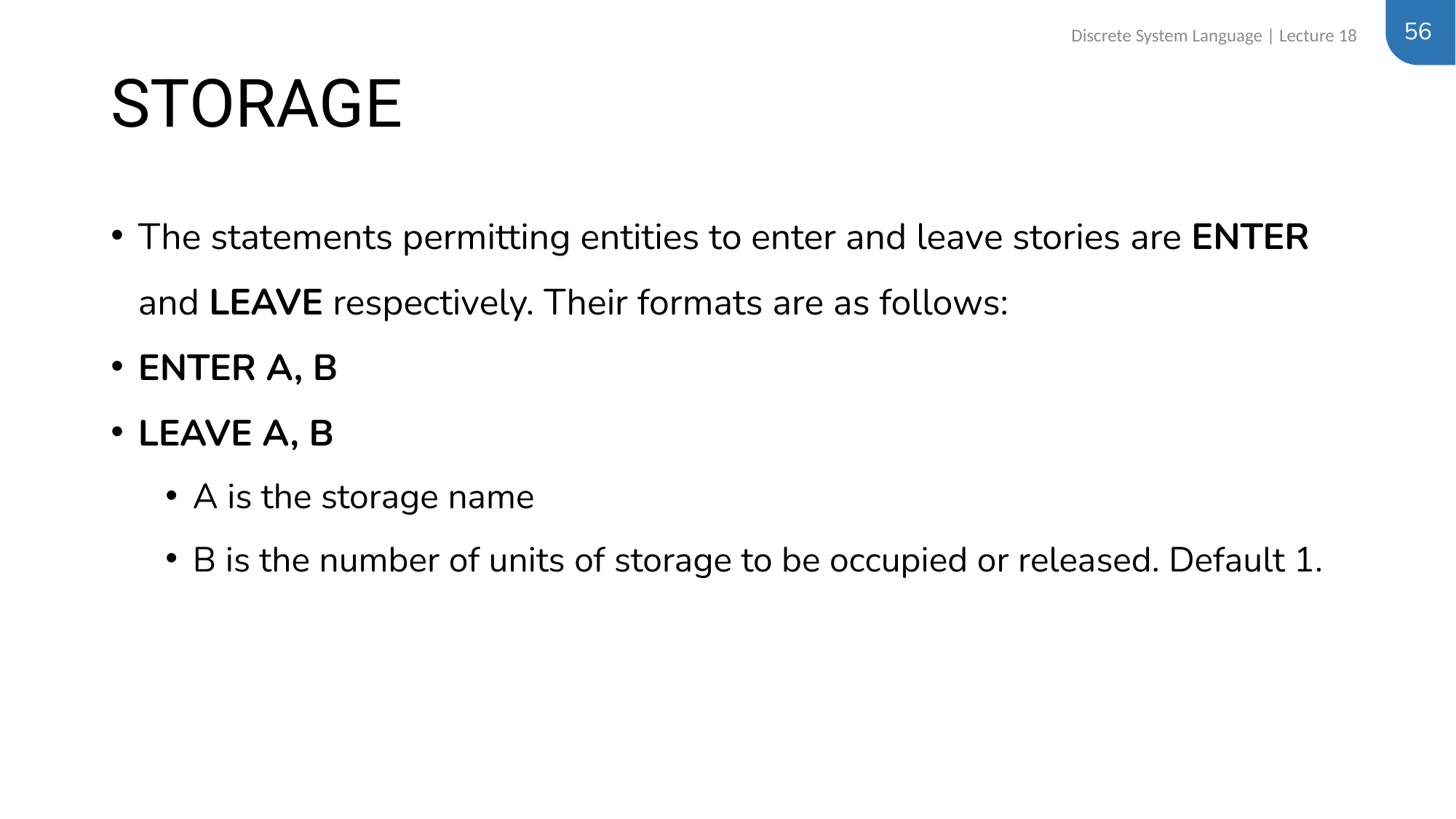

56
Discrete System Language | Lecture 18
# STORAGE
The statements permitting entities to enter and leave stories are ENTER and LEAVE respectively. Their formats are as follows:
ENTER A, B
LEAVE A, B
A is the storage name
B is the number of units of storage to be occupied or released. Default 1.